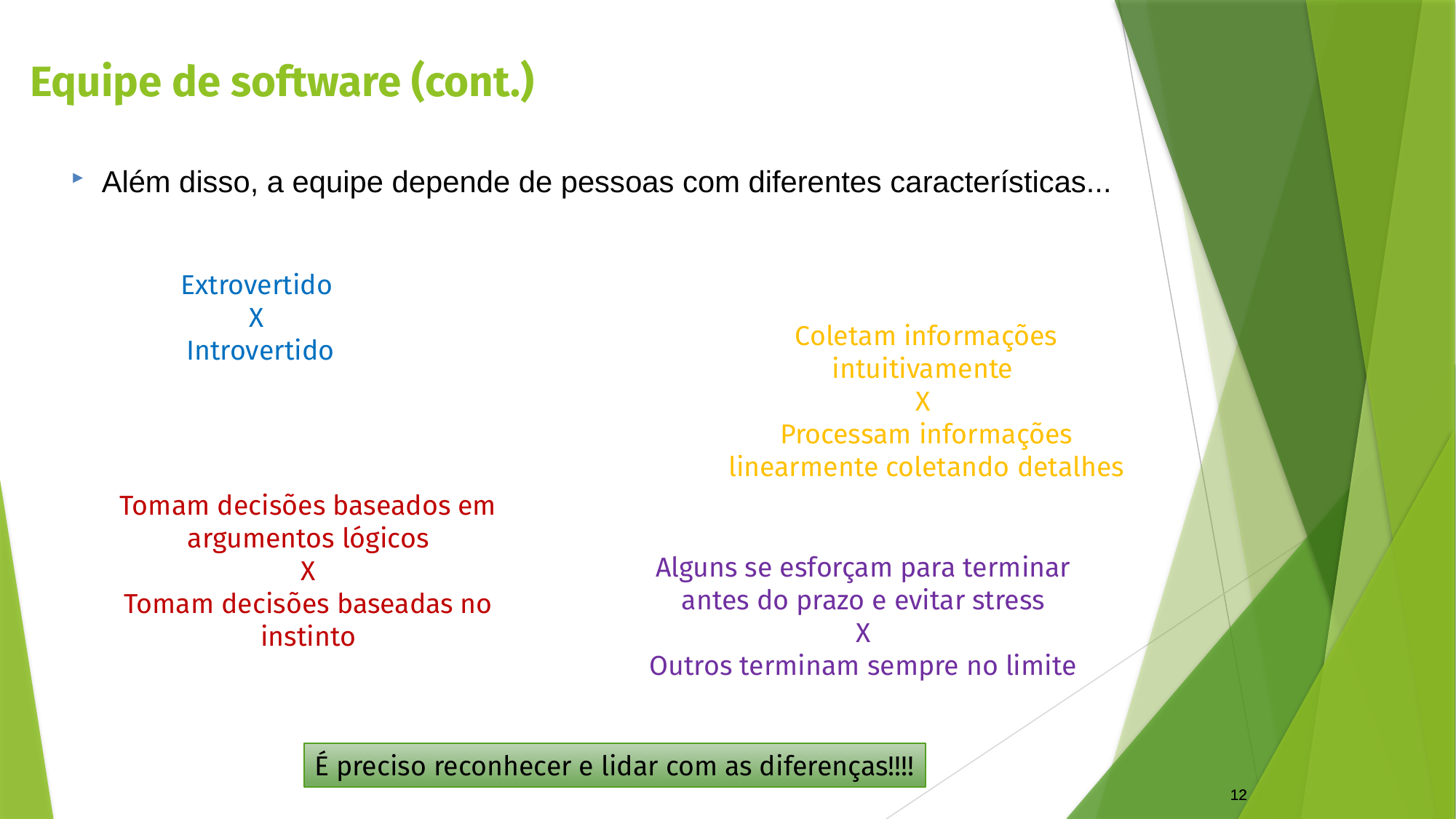

Equipe de software (cont.)
Além disso, a equipe depende de pessoas com diferentes características...
Extrovertido
X
Introvertido
Coletam informações intuitivamente
X
Processam informações linearmente coletando detalhes
Tomam decisões baseados em argumentos lógicos
X
Tomam decisões baseadas no instinto
Alguns se esforçam para terminar antes do prazo e evitar stress
X
Outros terminam sempre no limite
É preciso reconhecer e lidar com as diferenças!!!!
12
12